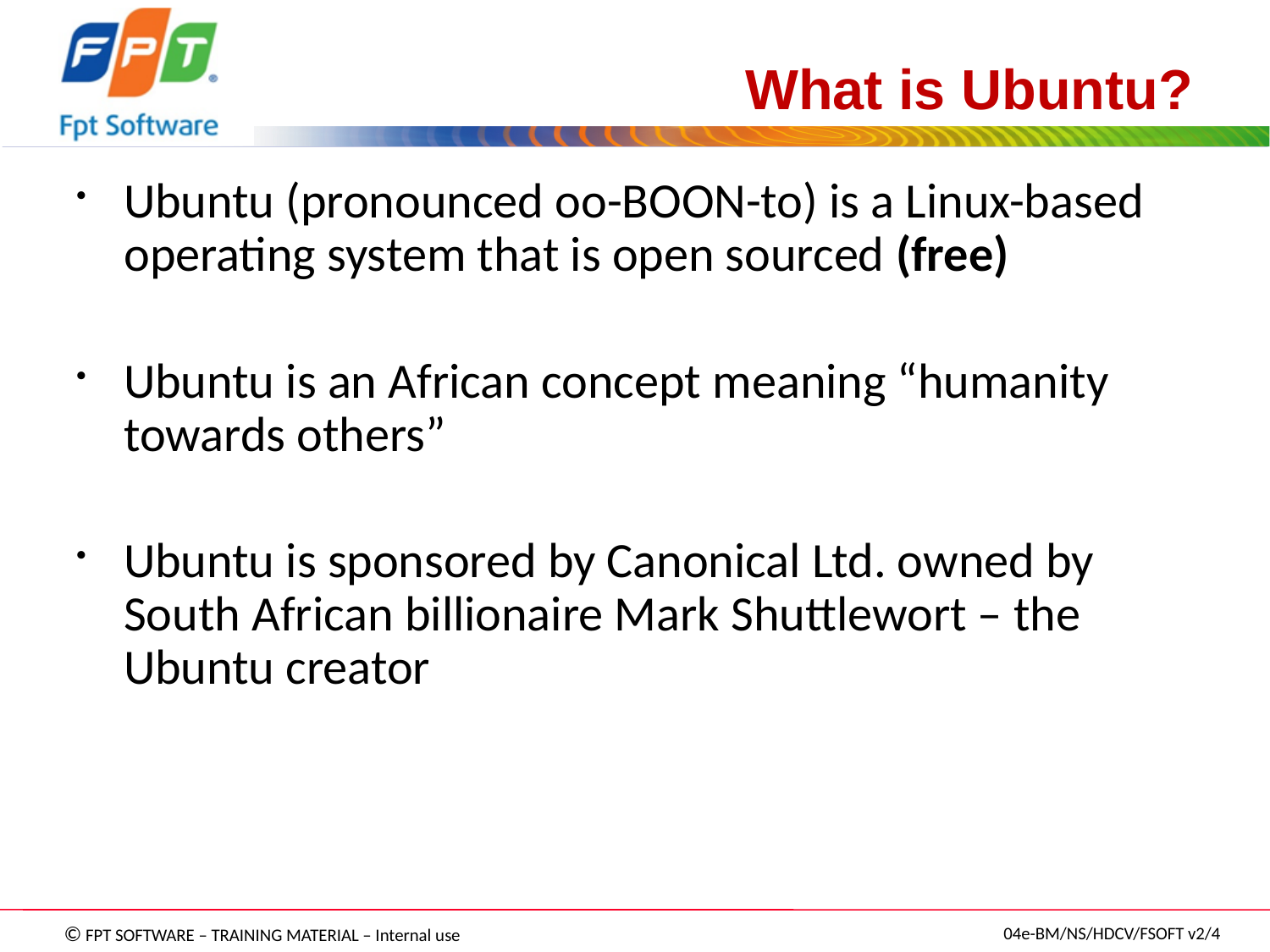

# What is Ubuntu?
Ubuntu (pronounced oo-BOON-to) is a Linux-based operating system that is open sourced (free)

Ubuntu is an African concept meaning “humanity towards others”

Ubuntu is sponsored by Canonical Ltd. owned by South African billionaire Mark Shuttlewort – the Ubuntu creator